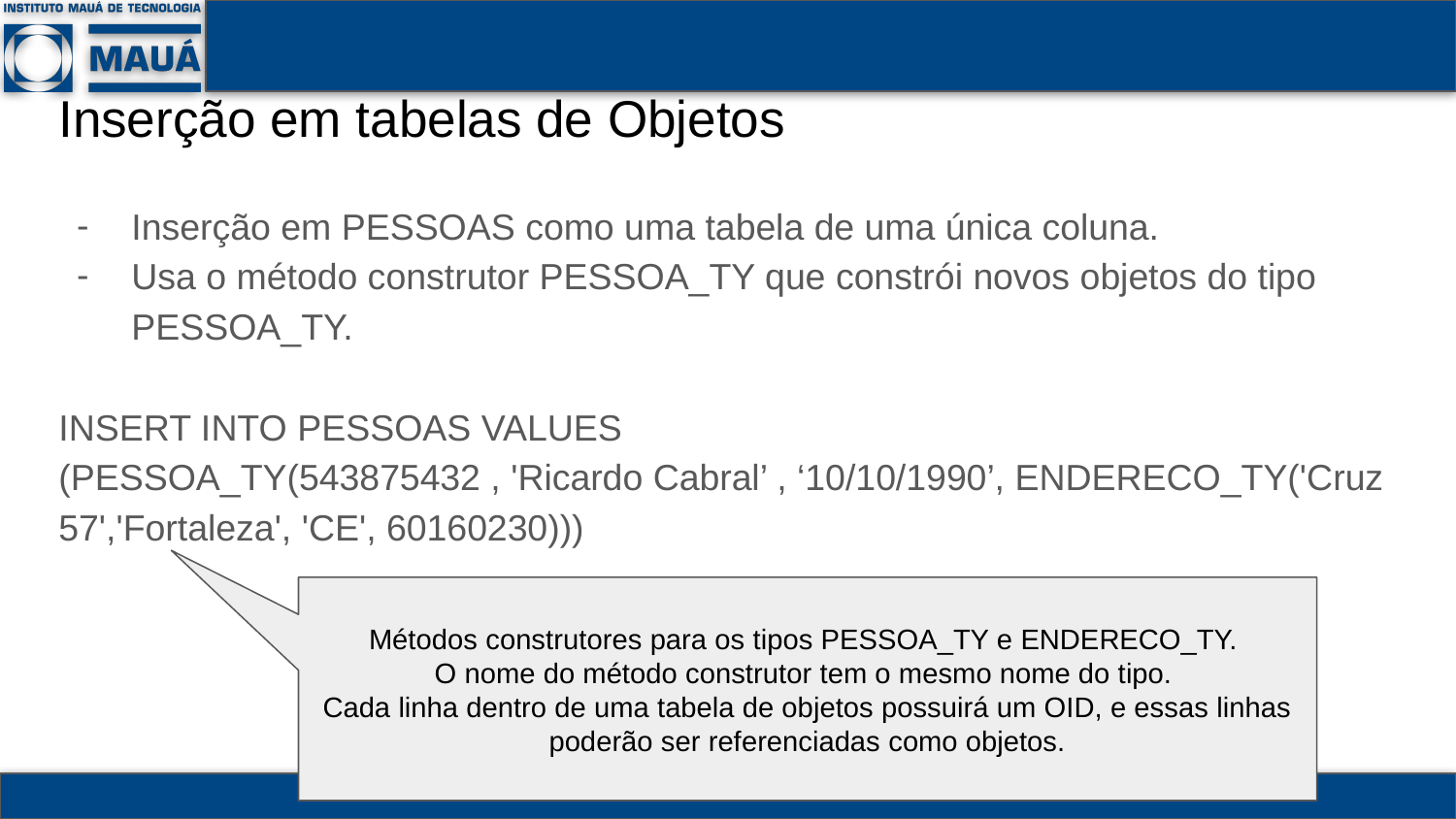

# Inserção em tabelas de Objetos
Inserção em PESSOAS como uma tabela de uma única coluna.
Usa o método construtor PESSOA_TY que constrói novos objetos do tipo PESSOA_TY.

INSERT INTO PESSOAS VALUES
(PESSOA_TY(543875432 , 'Ricardo Cabral’ , ‘10/10/1990’, ENDERECO_TY('Cruz 57','Fortaleza', 'CE', 60160230)))

Métodos construtores para os tipos PESSOA_TY e ENDERECO_TY.
O nome do método construtor tem o mesmo nome do tipo.
Cada linha dentro de uma tabela de objetos possuirá um OID, e essas linhas poderão ser referenciadas como objetos.